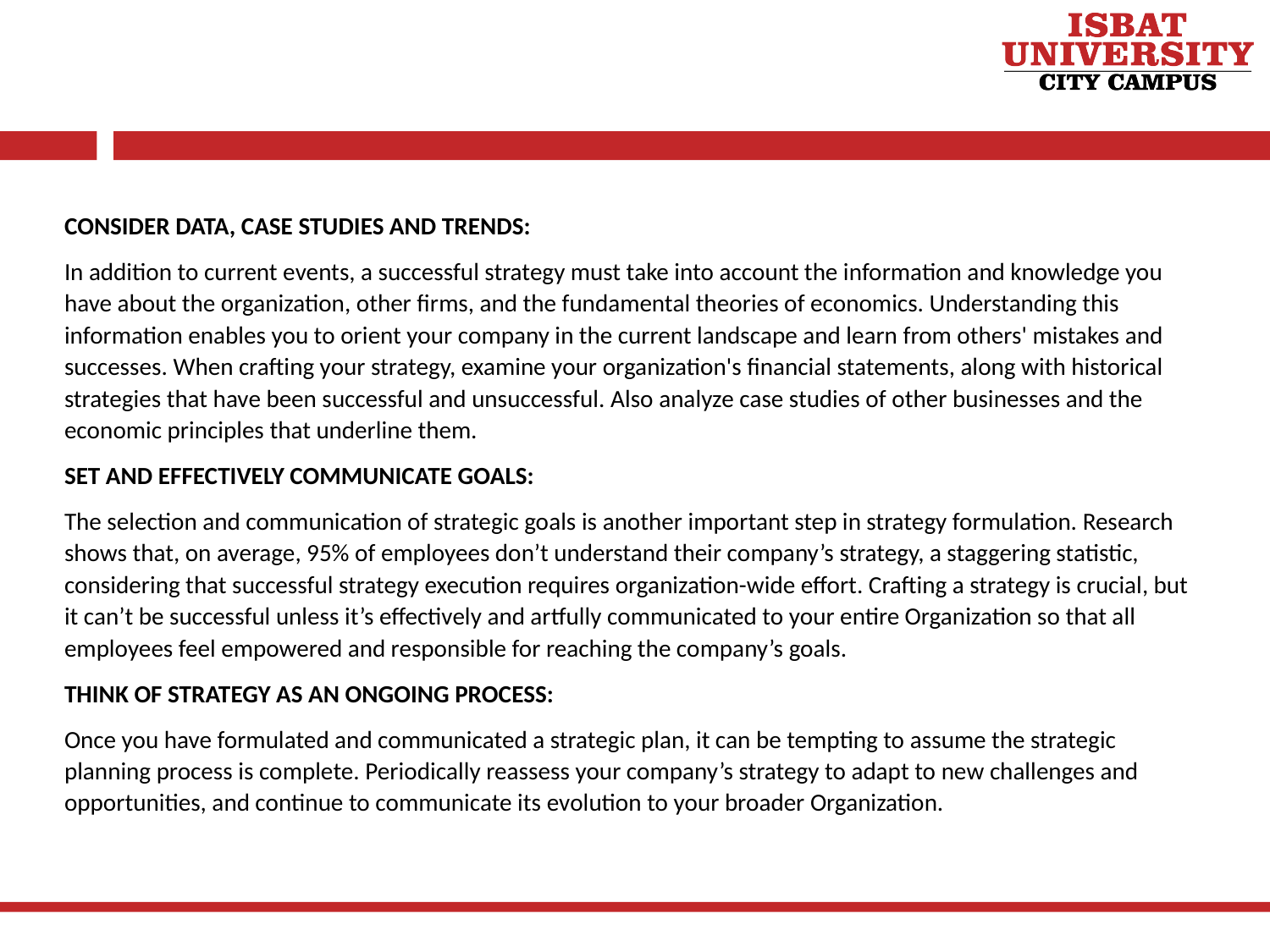

CONSIDER DATA, CASE STUDIES AND TRENDS:
In addition to current events, a successful strategy must take into account the information and knowledge you have about the organization, other firms, and the fundamental theories of economics. Understanding this information enables you to orient your company in the current landscape and learn from others' mistakes and successes. When crafting your strategy, examine your organization's financial statements, along with historical strategies that have been successful and unsuccessful. Also analyze case studies of other businesses and the economic principles that underline them.
SET AND EFFECTIVELY COMMUNICATE GOALS:
The selection and communication of strategic goals is another important step in strategy formulation. Research shows that, on average, 95% of employees don’t understand their company’s strategy, a staggering statistic, considering that successful strategy execution requires organization-wide effort. Crafting a strategy is crucial, but it can’t be successful unless it’s effectively and artfully communicated to your entire Organization so that all employees feel empowered and responsible for reaching the company’s goals.
THINK OF STRATEGY AS AN ONGOING PROCESS:
Once you have formulated and communicated a strategic plan, it can be tempting to assume the strategic planning process is complete. Periodically reassess your company’s strategy to adapt to new challenges and opportunities, and continue to communicate its evolution to your broader Organization.